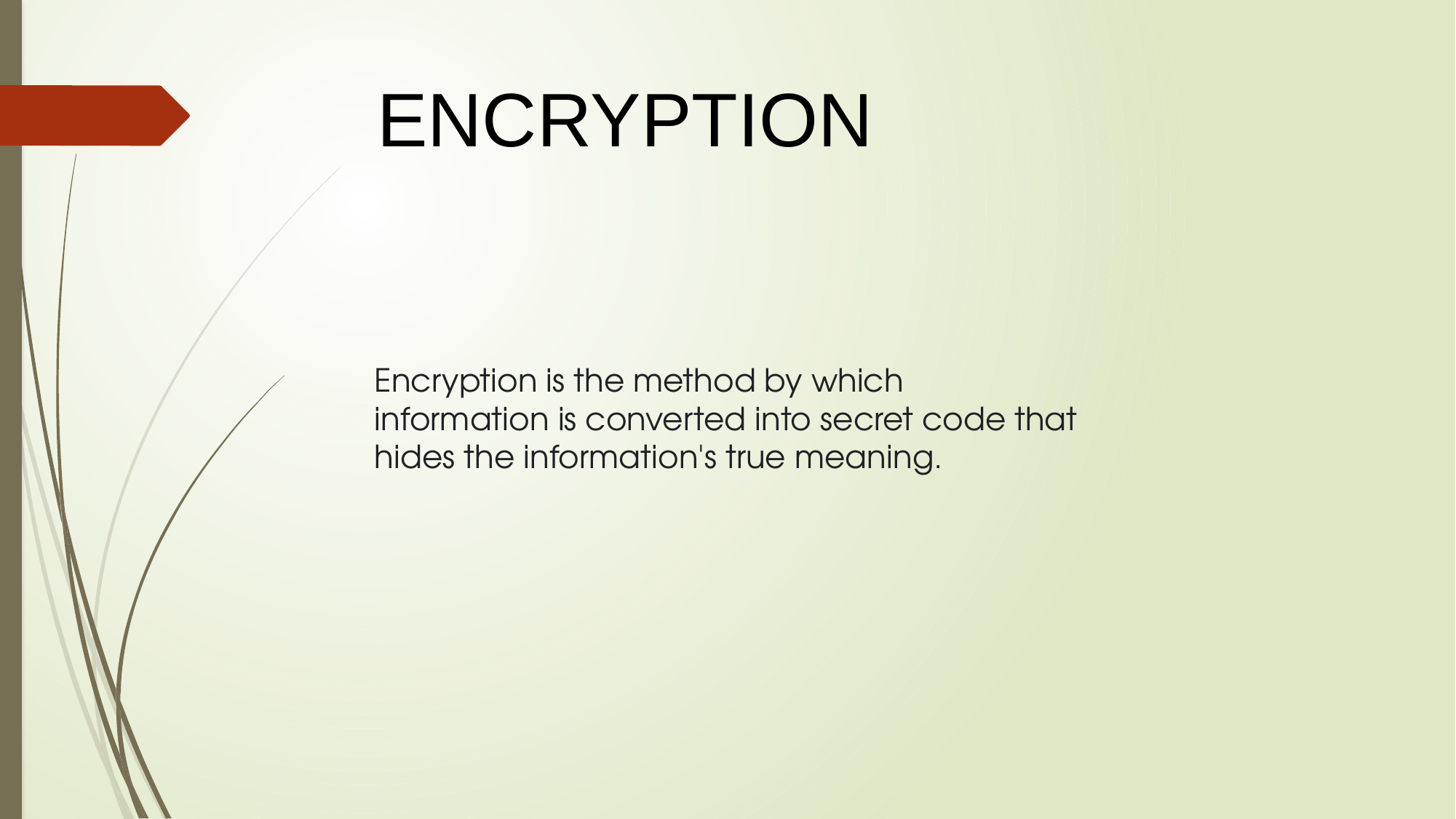

ENCRYPTION
Encryption is the method by which information is converted into secret code that hides the information's true meaning.